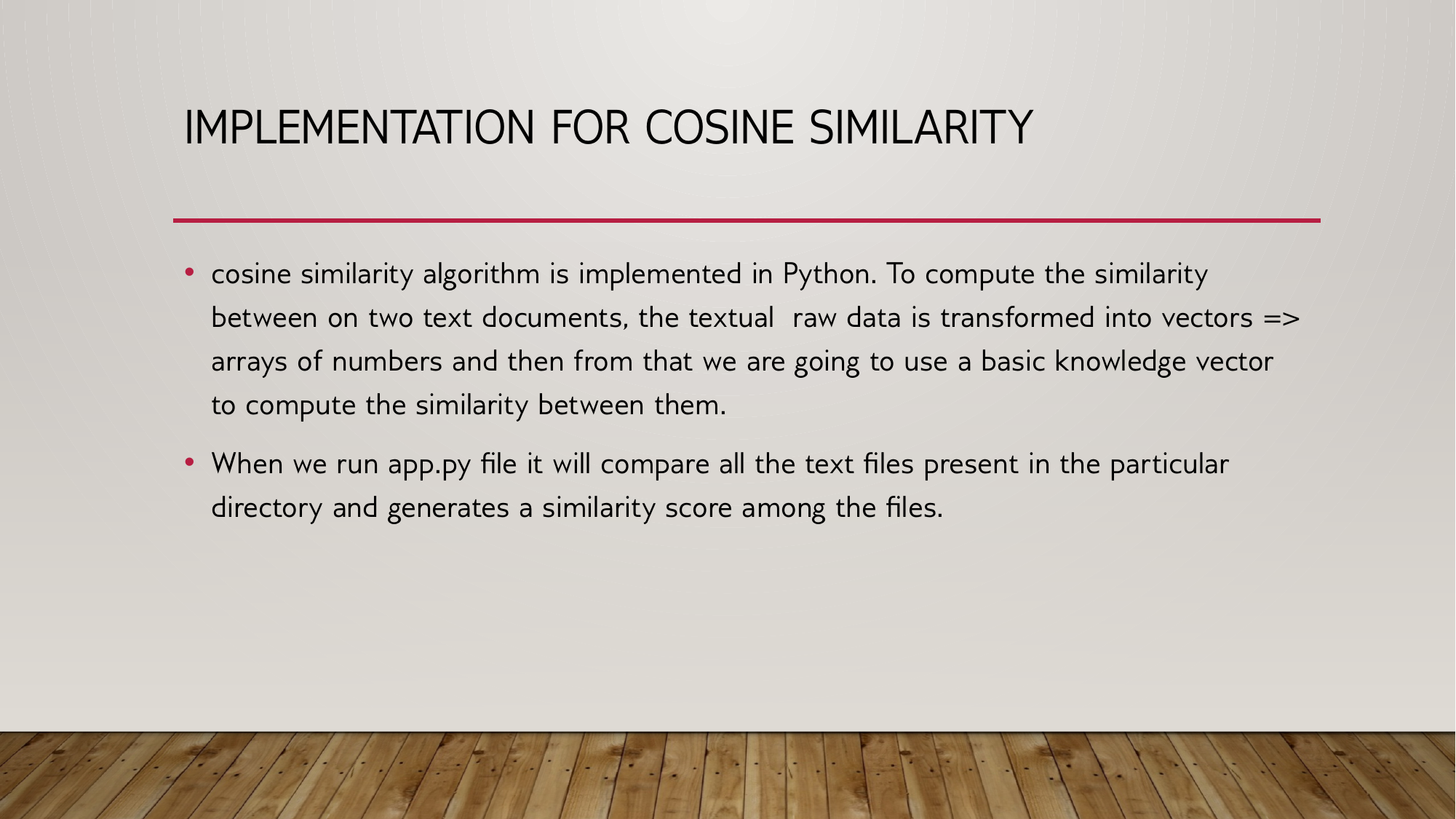

# Implementation for cosine similarity
cosine similarity algorithm is implemented in Python. To compute the similarity between on two text documents, the textual  raw data is transformed into vectors => arrays of numbers and then from that we are going to use a basic knowledge vector to compute the similarity between them.
When we run app.py file it will compare all the text files present in the particular directory and generates a similarity score among the files.